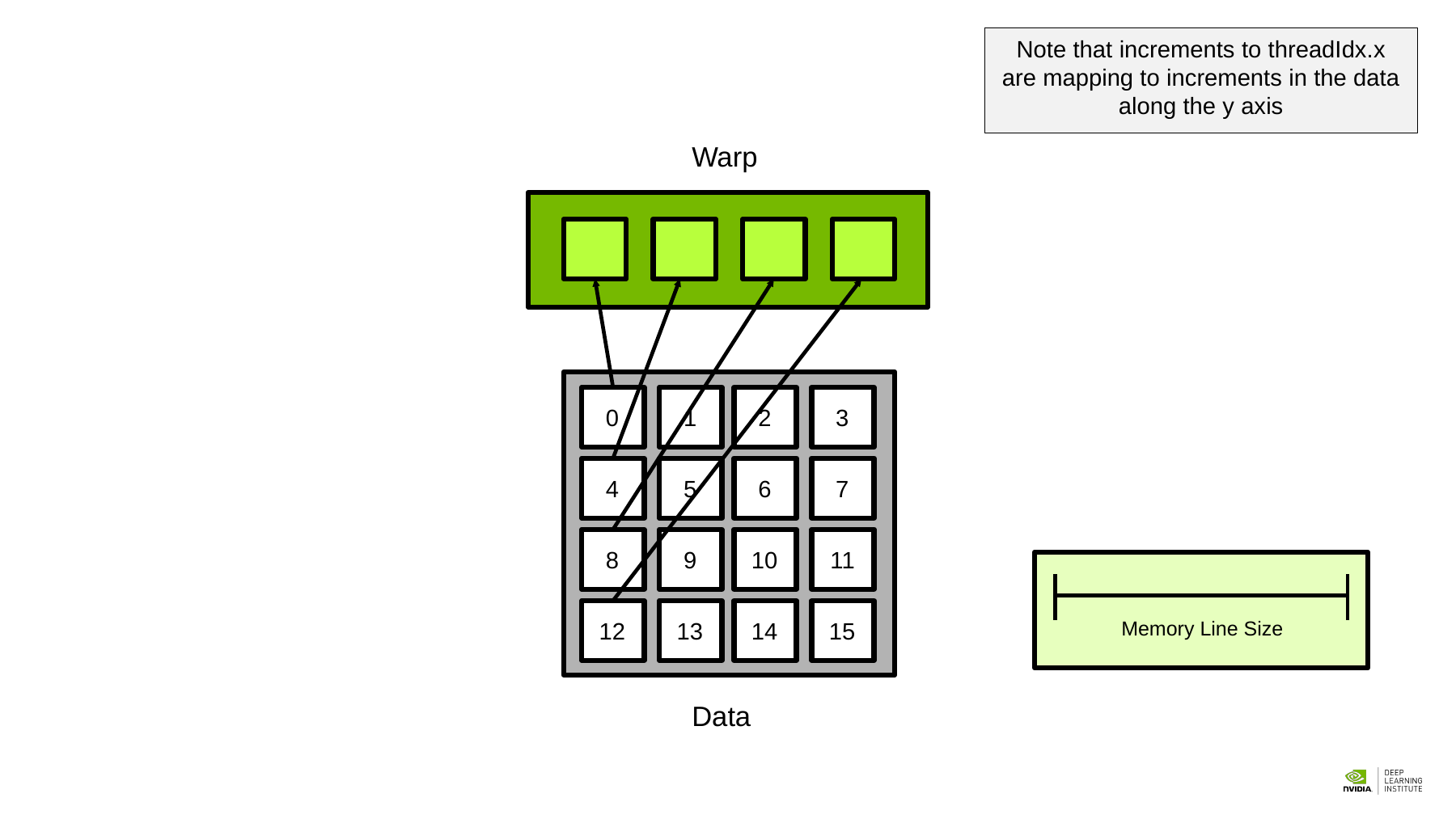

Note that increments to threadIdx.x are mapping to increments in the data along the y axis
Warp

0
1
2
3

4
5
6
7

8
9
10
11

12
13
14
15

Memory Line Size
Data